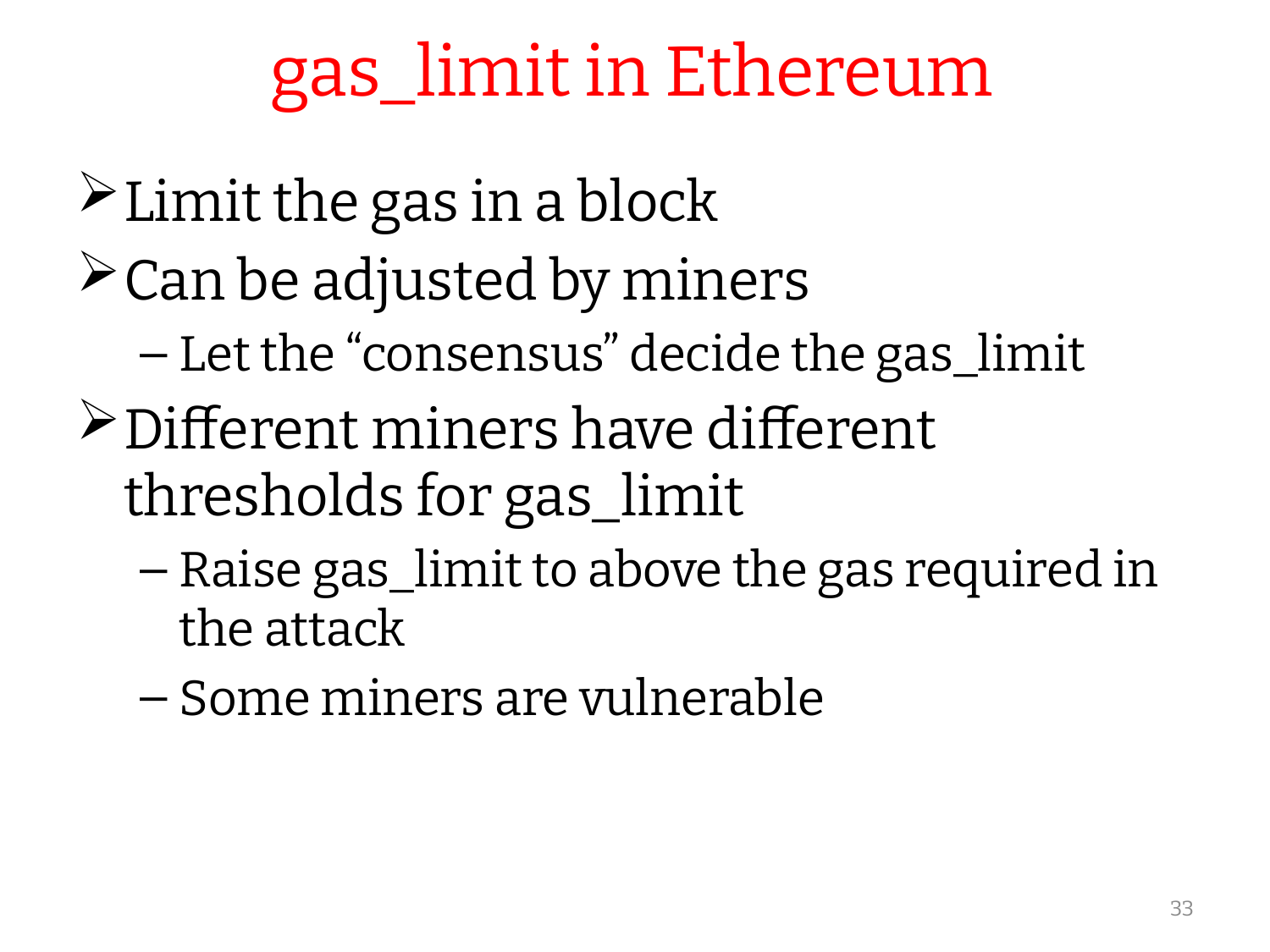

# gas_limit in Ethereum
Limit the gas in a block
Can be adjusted by miners
Let the “consensus” decide the gas_limit
Different miners have different thresholds for gas_limit
Raise gas_limit to above the gas required in the attack
Some miners are vulnerable

33